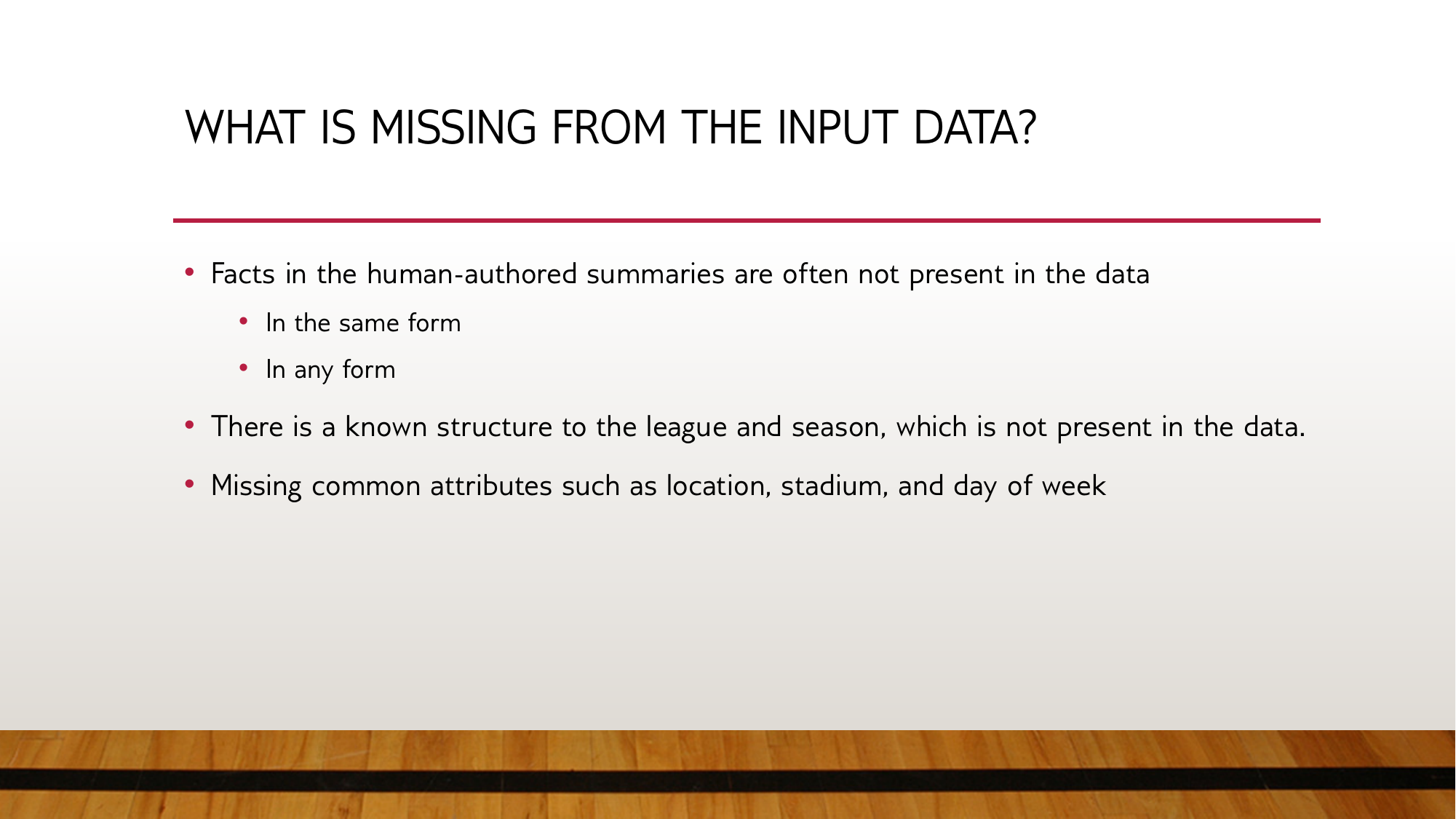

# What is missing from the input data?
Facts in the human-authored summaries are often not present in the data
In the same form
In any form
There is a known structure to the league and season, which is not present in the data.
Missing common attributes such as location, stadium, and day of week